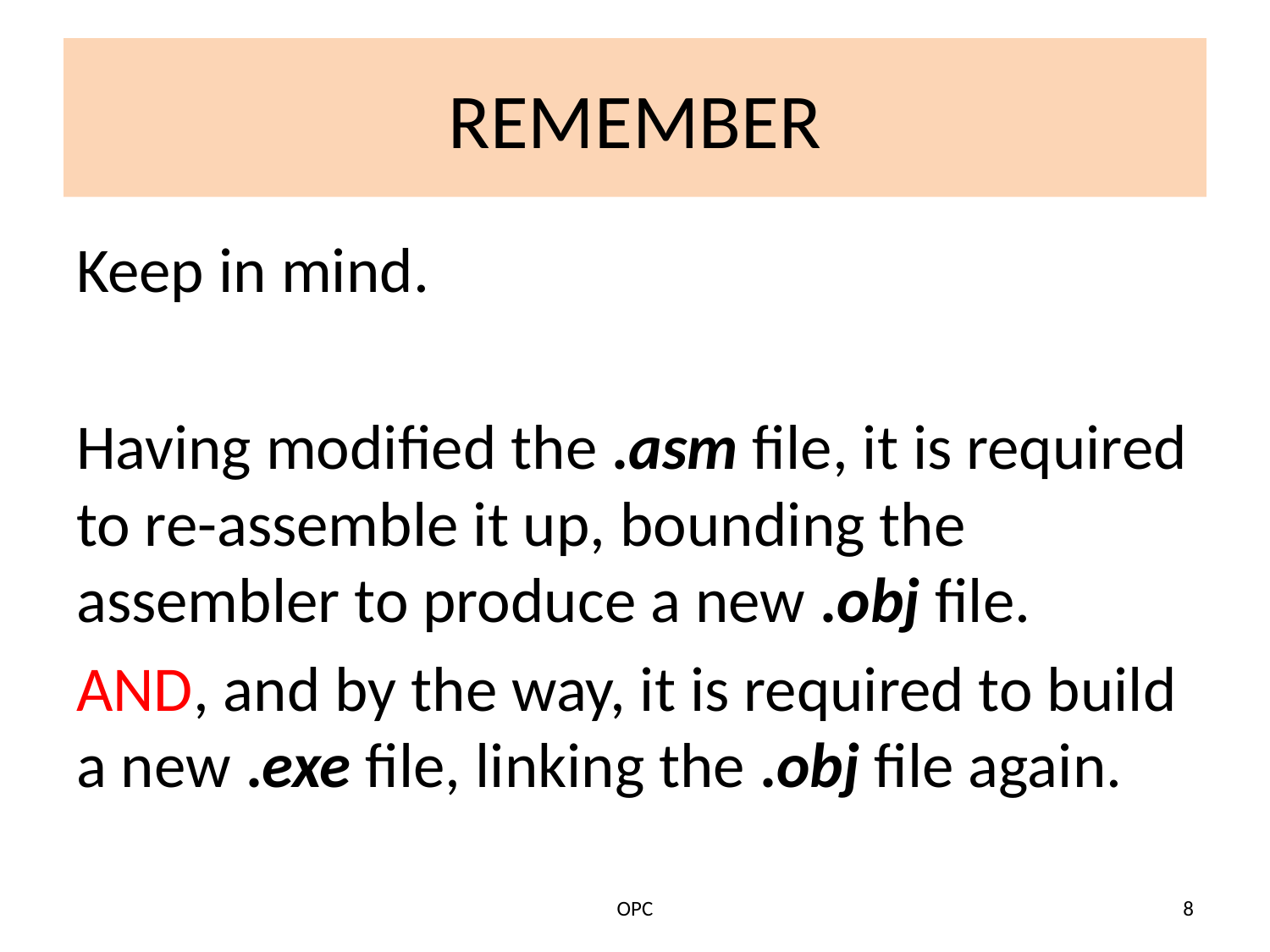

# REMEMBER
Keep in mind.

Having modified the .asm file, it is required to re-assemble it up, bounding the assembler to produce a new .obj file.
AND, and by the way, it is required to build a new .exe file, linking the .obj file again.

OPC
8